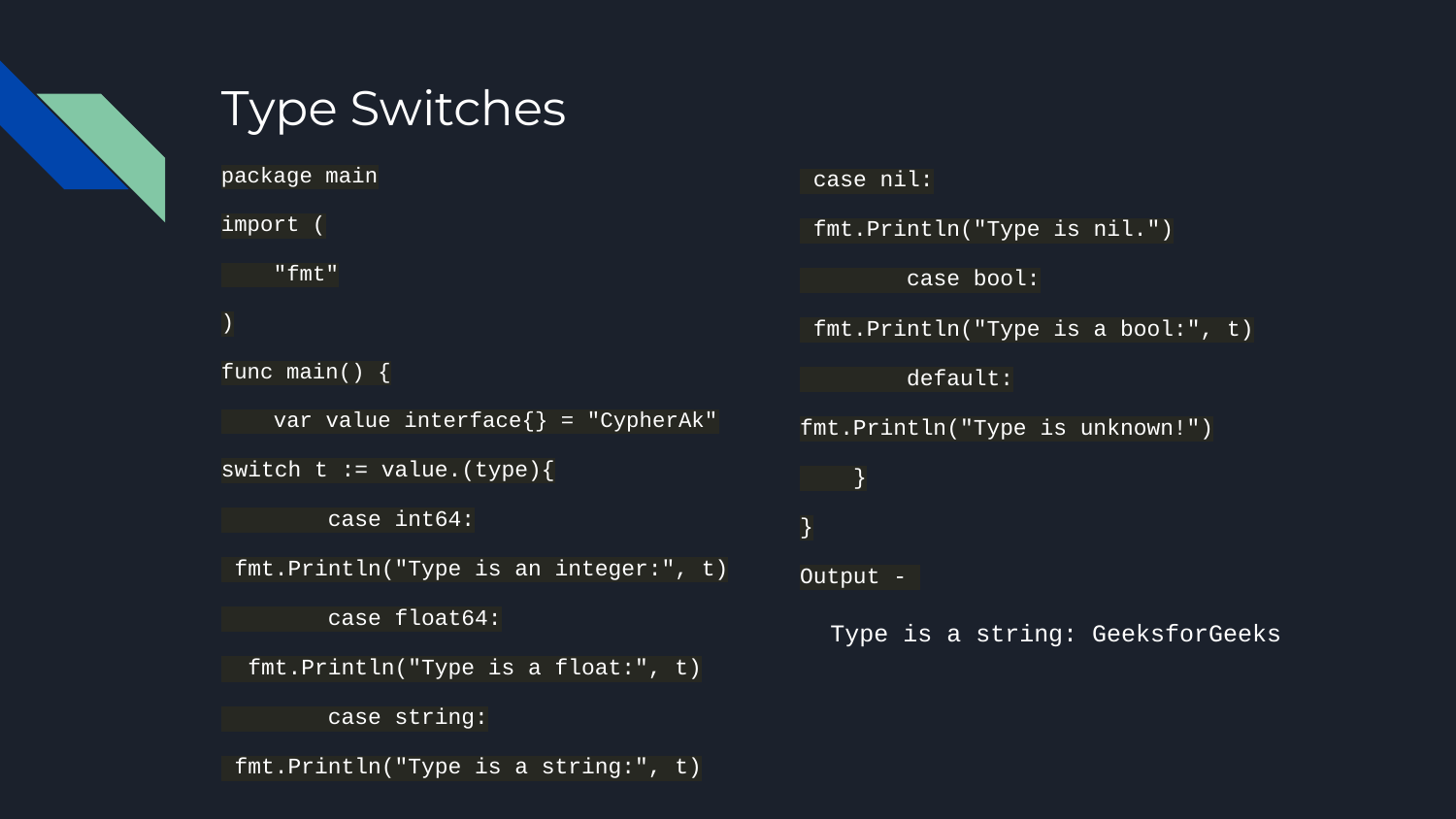

# Type Switches
package main
import (
    "fmt"
)
func main() {
    var value interface{} = "CypherAk"
switch t := value.(type){
        case int64:
 fmt.Println("Type is an integer:", t)
        case float64:
  fmt.Println("Type is a float:", t)
        case string:
 fmt.Println("Type is a string:", t)

 case nil:
 fmt.Println("Type is nil.")
        case bool:
 fmt.Println("Type is a bool:", t)
        default:
fmt.Println("Type is unknown!")
    }
}
Output -
Type is a string: GeeksforGeeks